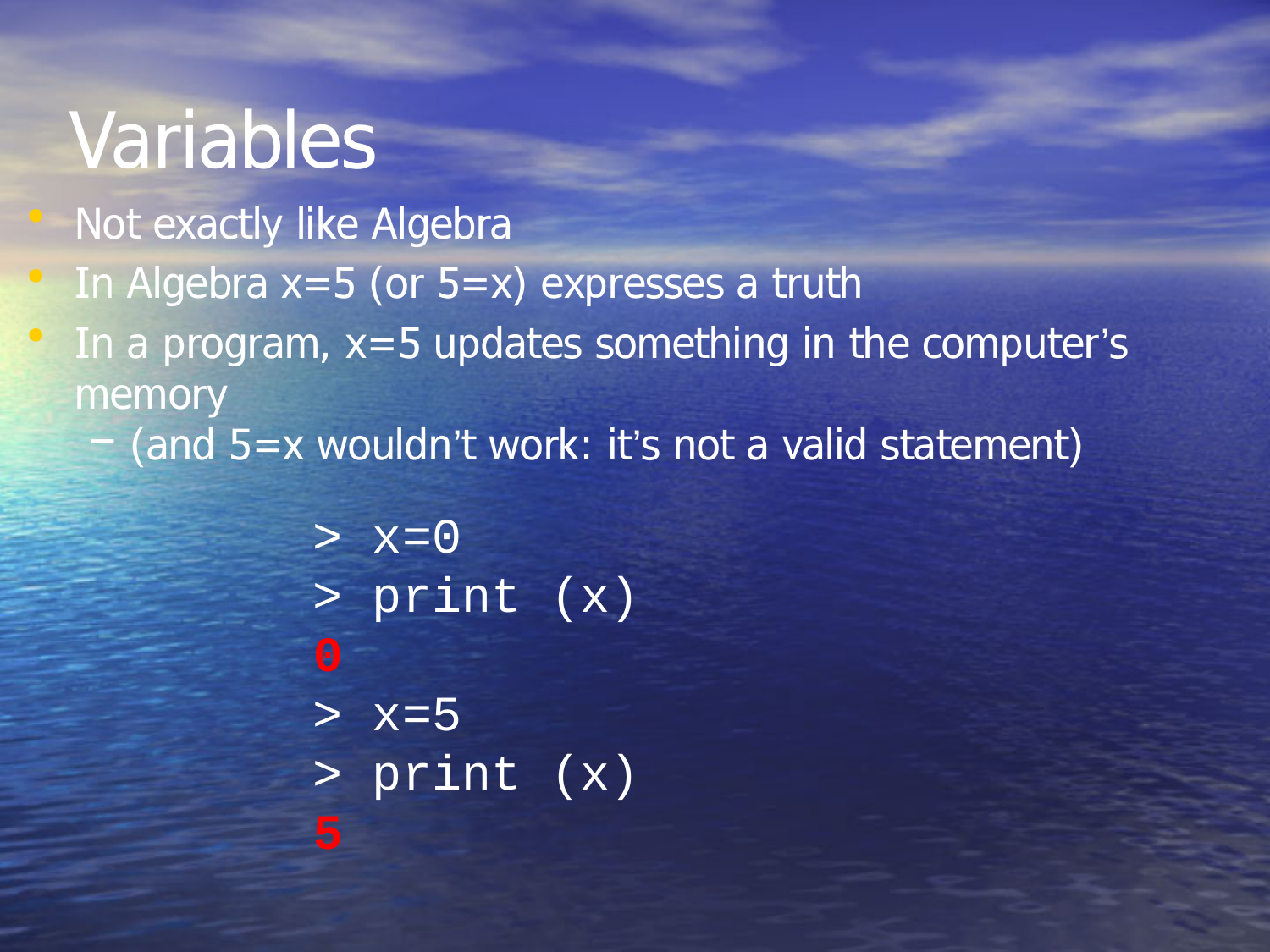

Variables
Not exactly like Algebra
In Algebra x=5 (or 5=x) expresses a truth
In a program, x=5 updates something in the computer’s memory
(and 5=x wouldn’t work: it’s not a valid statement)
> x=0
> print (x)
0
> x=5
> print (x)
5